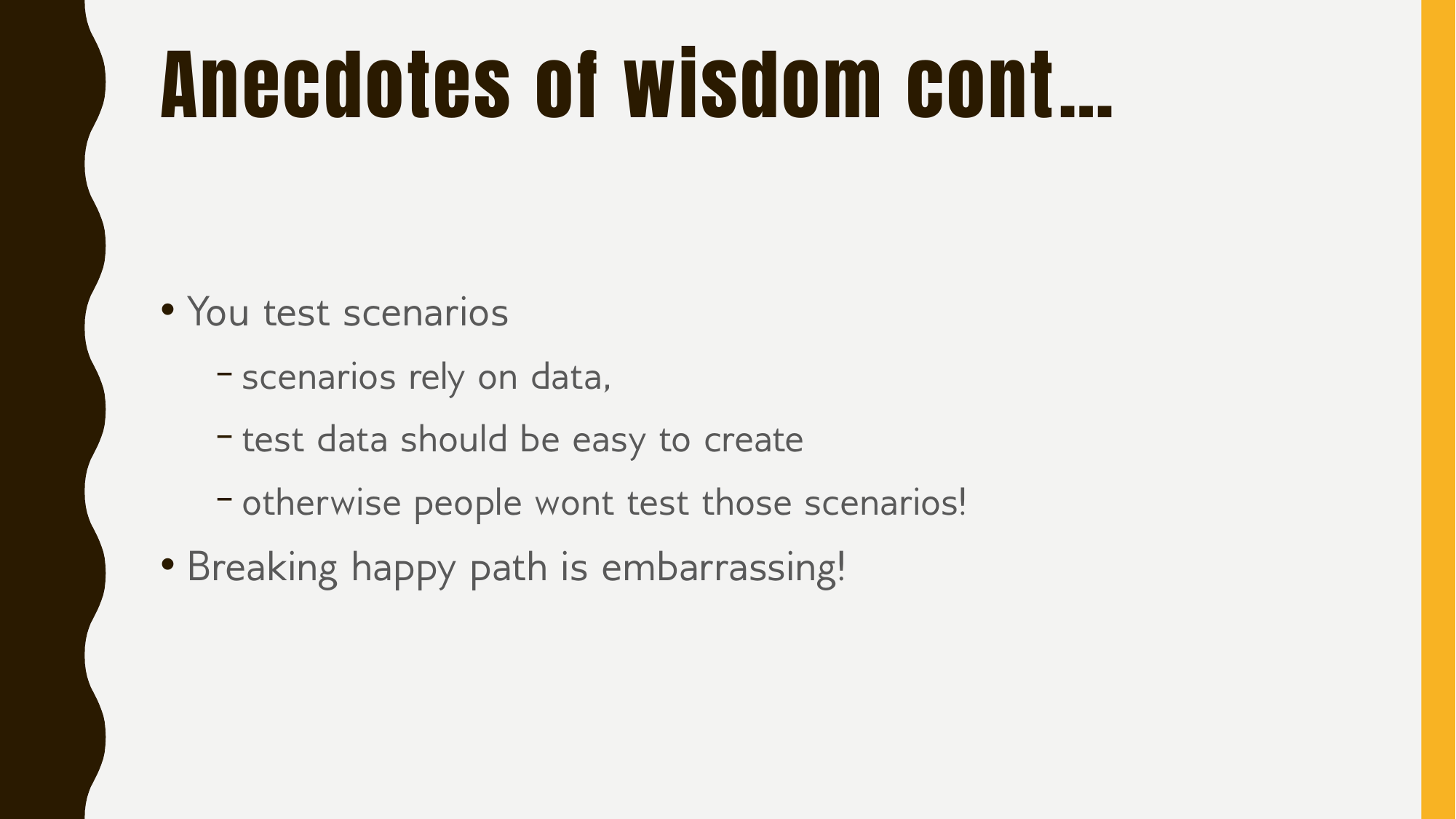

# Anecdotes of wisdom cont…
You test scenarios
scenarios rely on data,
test data should be easy to create
otherwise people wont test those scenarios!
Breaking happy path is embarrassing!